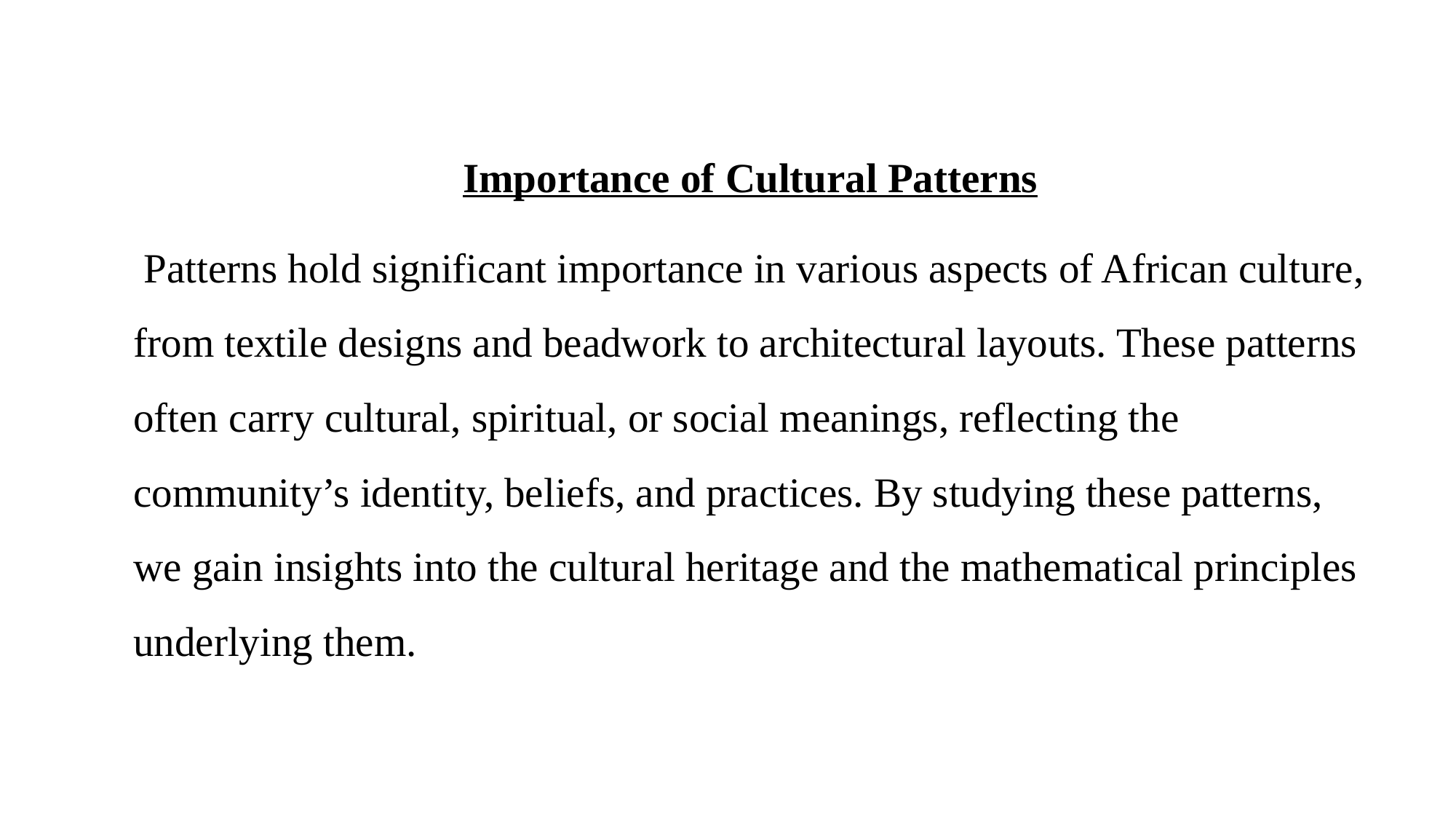

Importance of Cultural Patterns
 Patterns hold significant importance in various aspects of African culture, from textile designs and beadwork to architectural layouts. These patterns often carry cultural, spiritual, or social meanings, reflecting the community’s identity, beliefs, and practices. By studying these patterns, we gain insights into the cultural heritage and the mathematical principles underlying them.